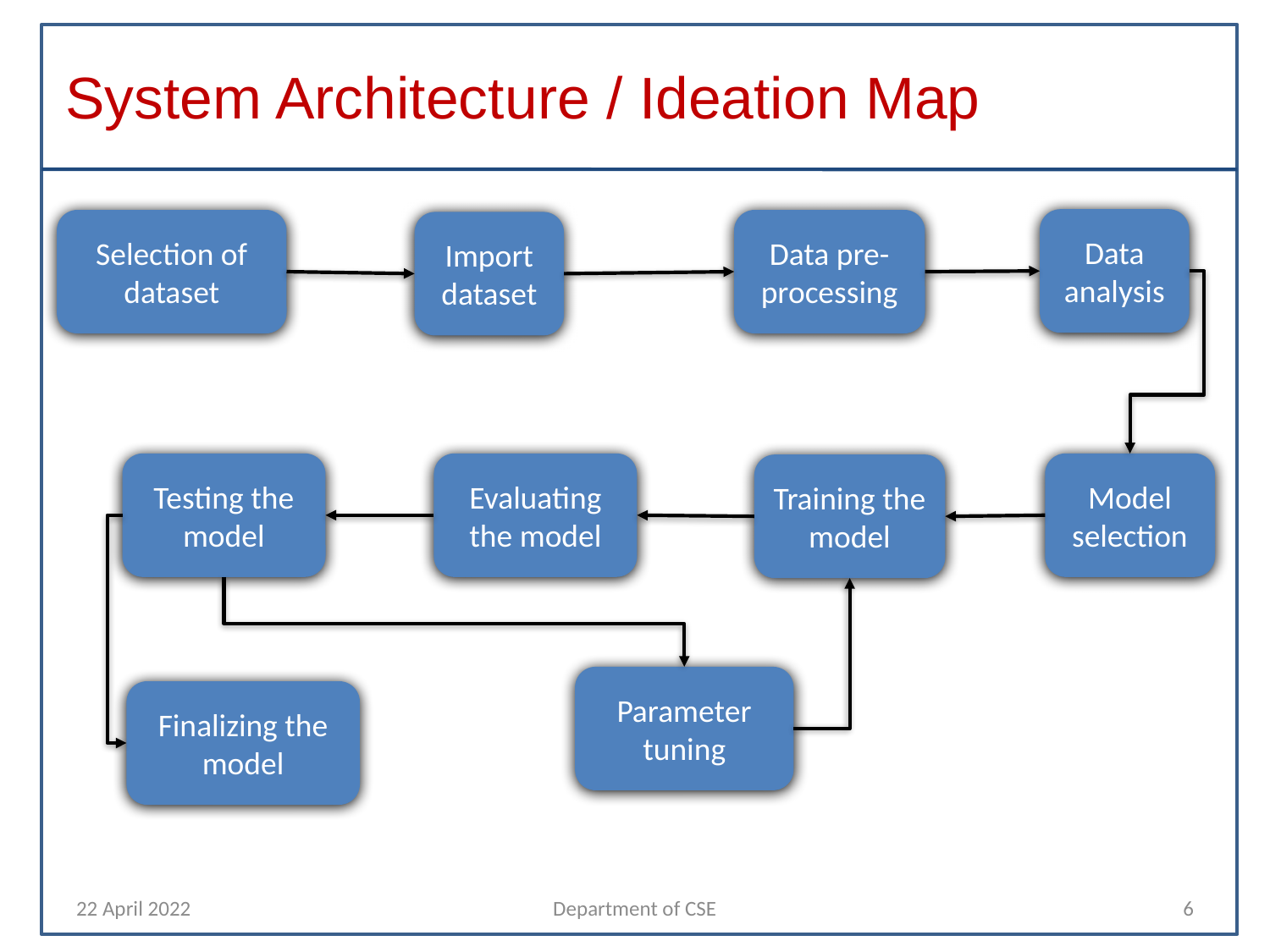

# System Architecture / Ideation Map
Data analysis
Selection of dataset
Data pre-processing
Import dataset
Evaluating the model
Model selection
Testing the model
Training the model
Parameter tuning
Finalizing the model
22 April 2022
Department of CSE
6